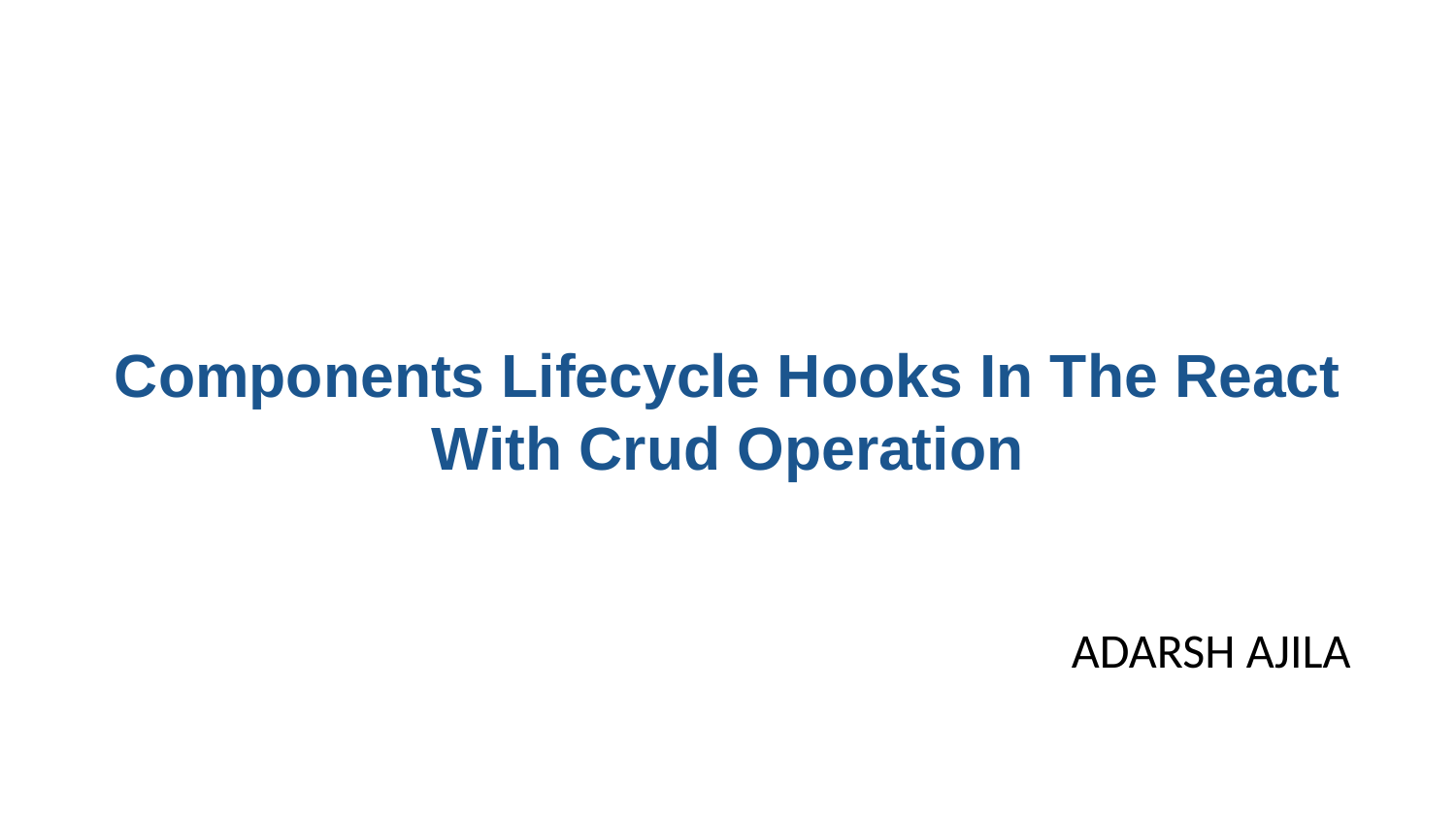

Components Lifecycle Hooks In The React With Crud Operation

ADARSH AJILA